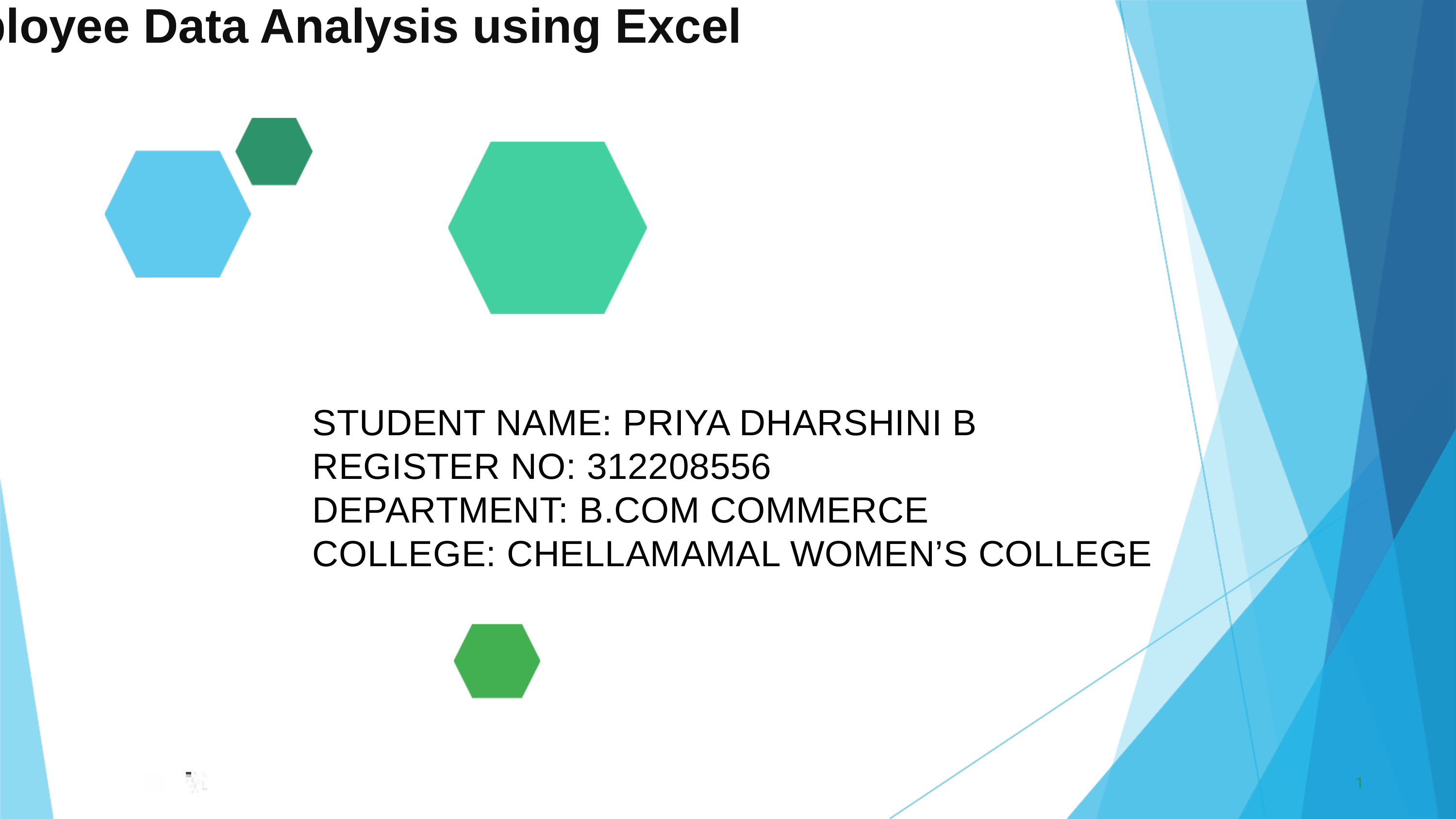

Employee Data Analysis using Excel

STUDENT NAME: PRIYA DHARSHINI B
REGISTER NO: 312208556
DEPARTMENT: B.COM COMMERCE
COLLEGE: CHELLAMAMAL WOMEN’S COLLEGE

1